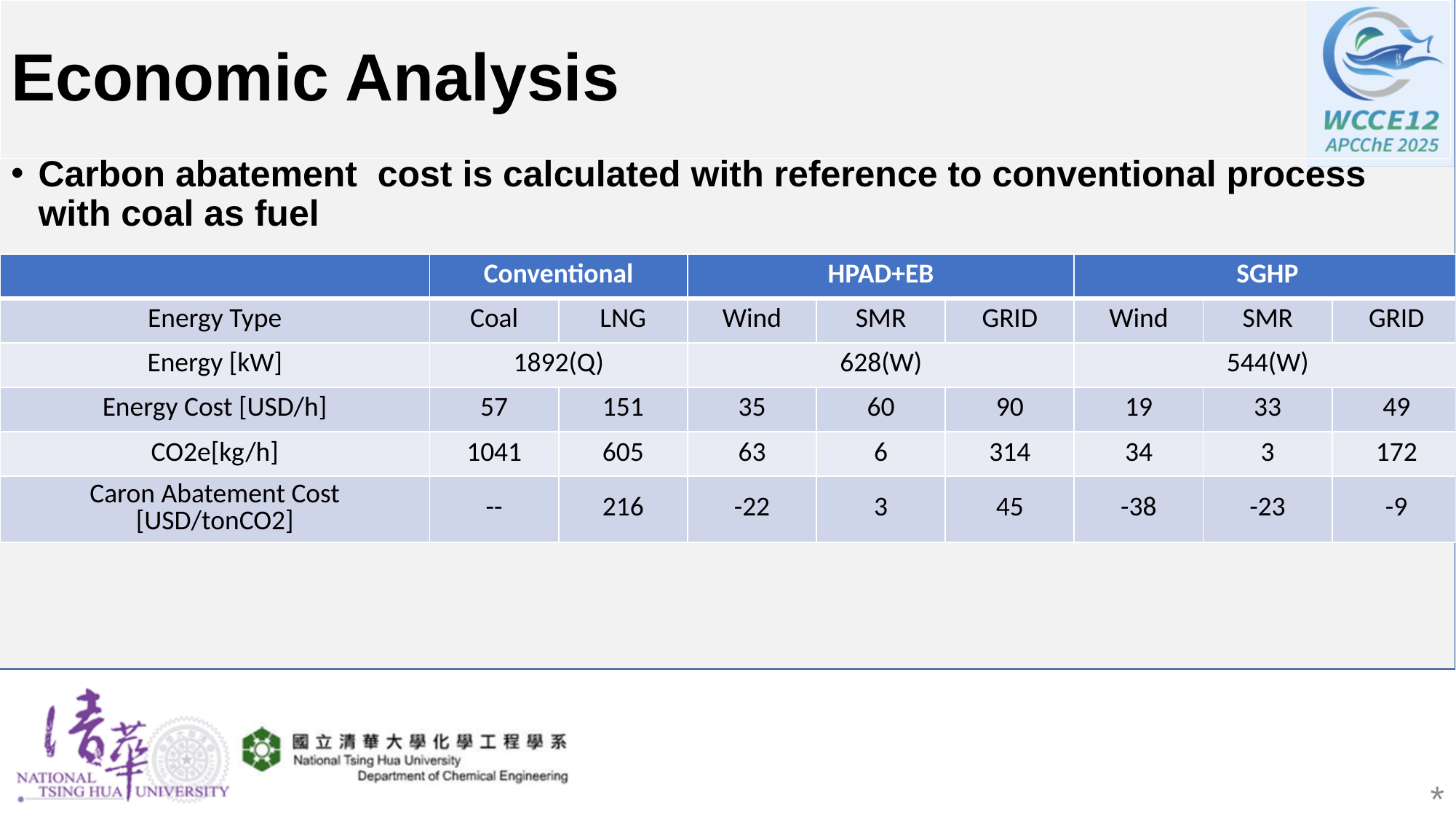

# Economic Analysis
Carbon abatement  cost is calculated with reference to conventional process with coal as fuel
|  | Conventional |  | HPAD+EB |  |  | SGHP |  |  |
| --- | --- | --- | --- | --- | --- | --- | --- | --- |
| Energy Type | Coal | LNG | Wind | SMR | GRID | Wind | SMR | GRID |
| Energy [kW] | 1892(Q) |  | 628(W) |  |  | 544(W) |  |  |
| Energy Cost [USD/h] | 57 | 151 | 35 | 60 | 90 | 19 | 33 | 49 |
| CO2e[kg/h] | 1041 | 605 | 63 | 6 | 314 | 34 | 3 | 172 |
| Caron Abatement Cost [USD/tonCO2] | -- | 216 | -22 | 3 | 45 | -38 | -23 | -9 |
*